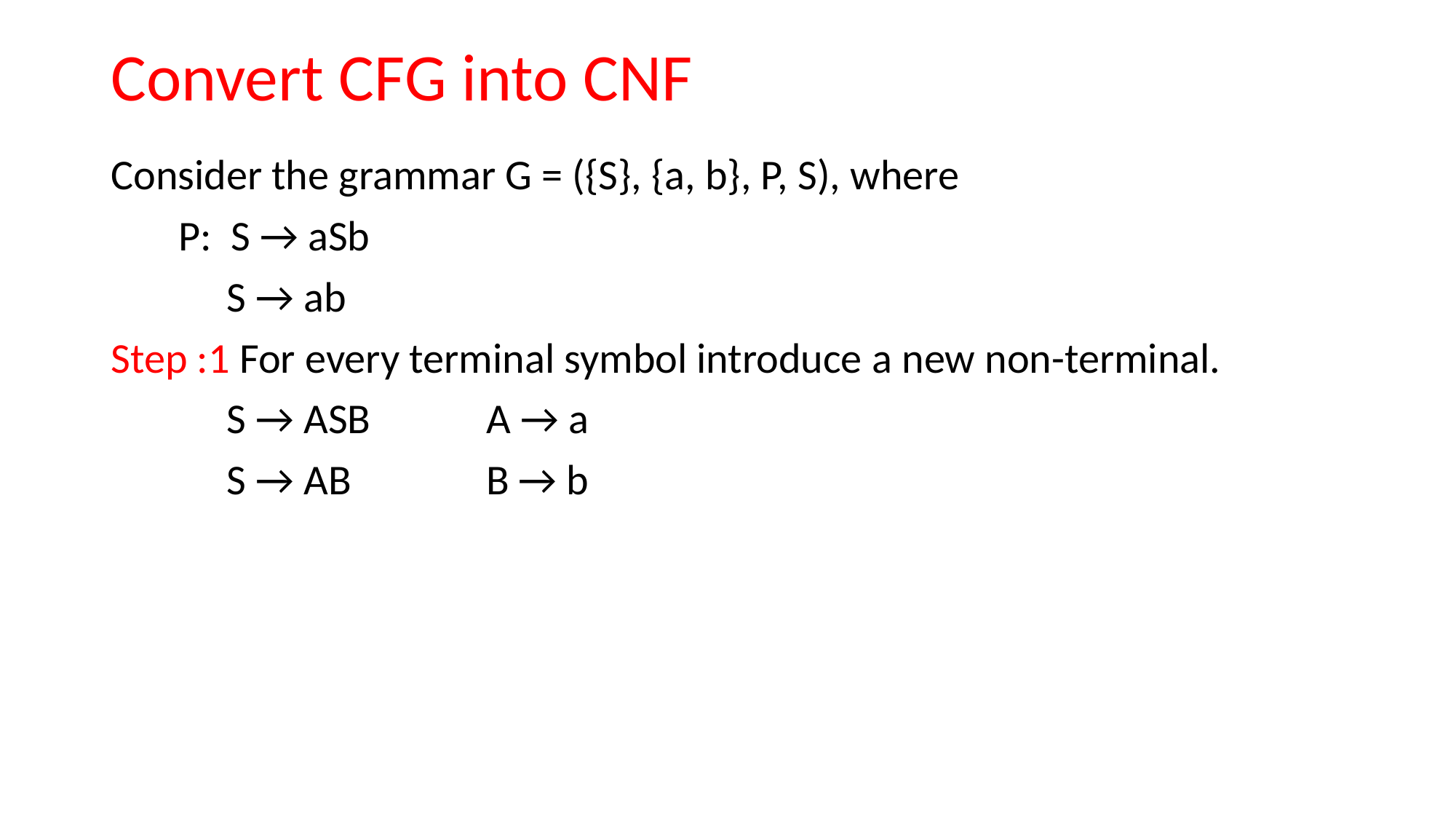

# Convert CFG into CNF
Consider the grammar G = ({S}, {a, b}, P, S), where
       P:  S → aSb
            S → ab
Step :1 For every terminal symbol introduce a new non-terminal.
            S → ASB            A → a
            S → AB              B → b